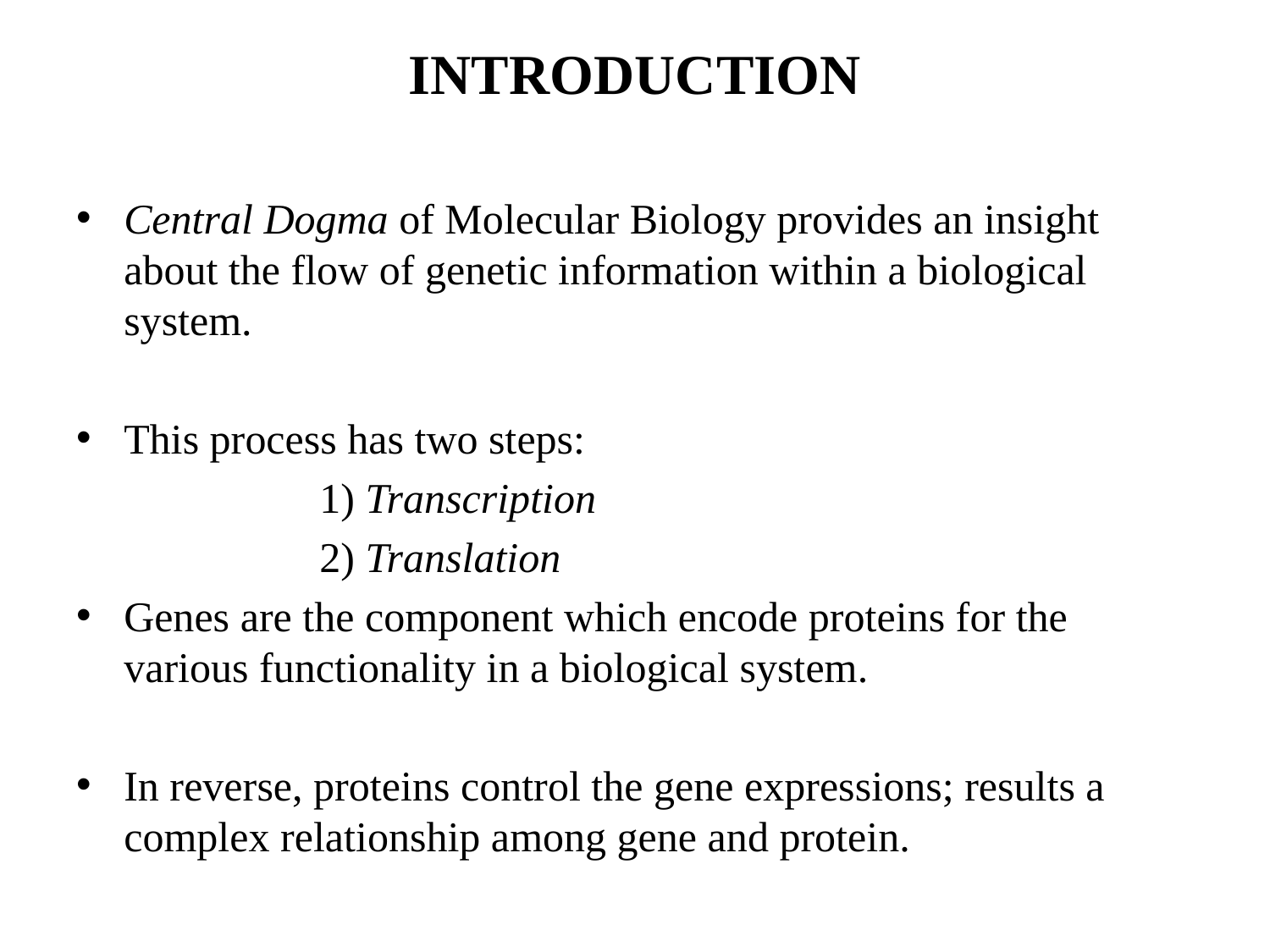

# INTRODUCTION

Central Dogma of Molecular Biology provides an insight about the flow of genetic information within a biological system.

This process has two steps:
                       1) Transcription
                       2) Translation
Genes are the component which encode proteins for the various functionality in a biological system.

In reverse, proteins control the gene expressions; results a complex relationship among gene and protein.